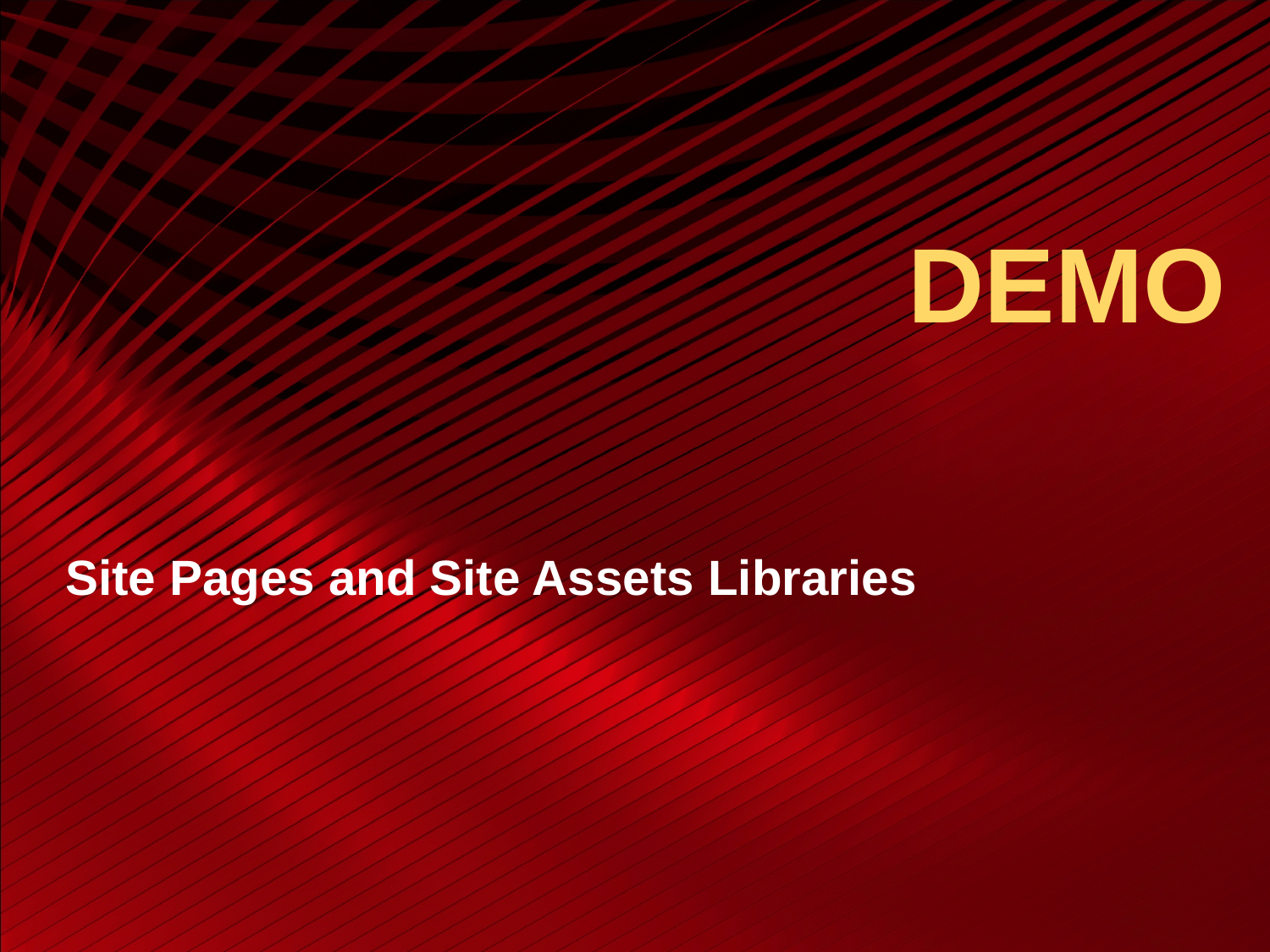

# DEMO
Site Pages and Site Assets Libraries